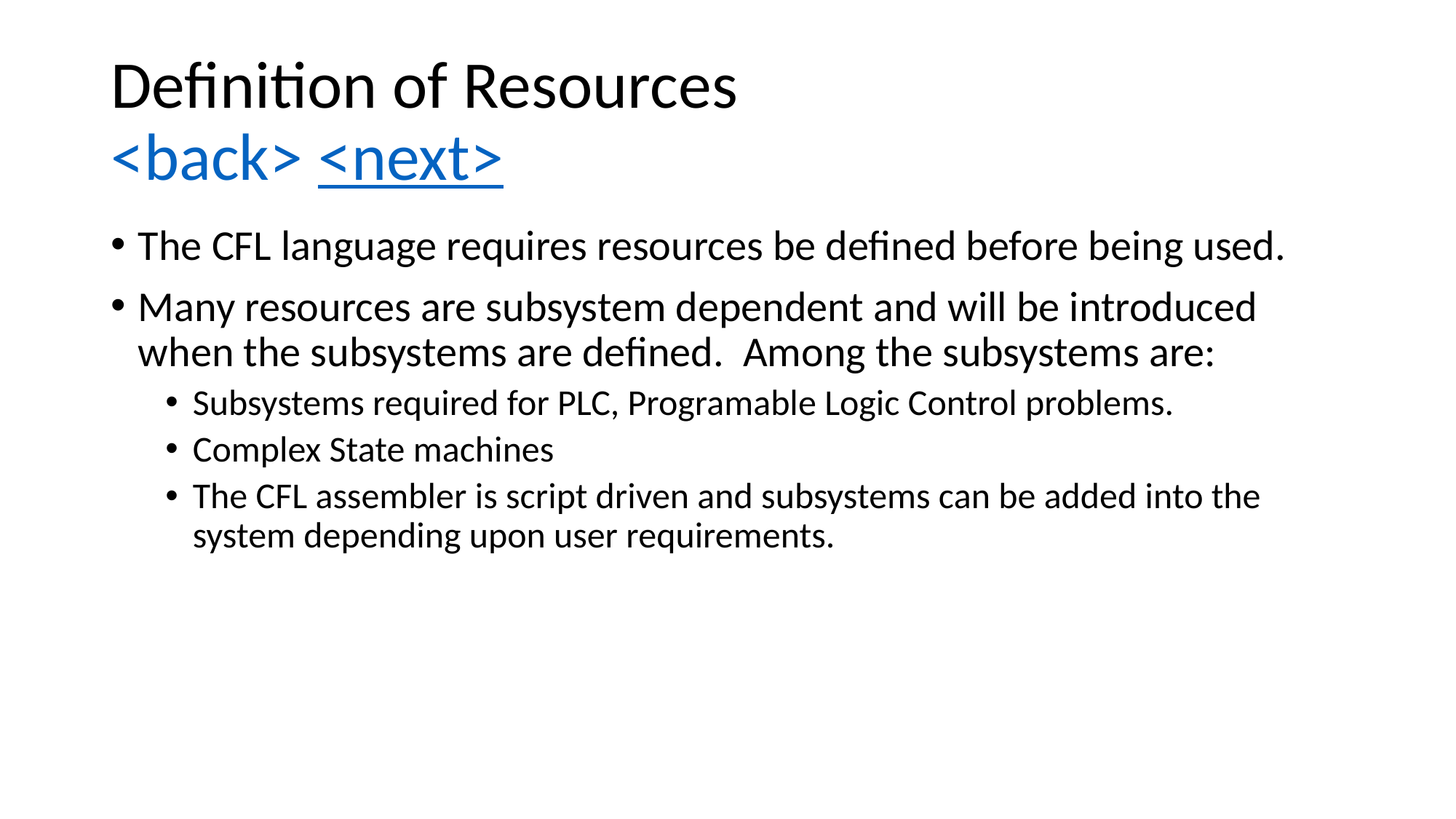

# Definition of Resources <back> <next>
The CFL language requires resources be defined before being used.
Many resources are subsystem dependent and will be introduced when the subsystems are defined.  Among the subsystems are:
Subsystems required for PLC, Programable Logic Control problems.
Complex State machines
The CFL assembler is script driven and subsystems can be added into the system depending upon user requirements.